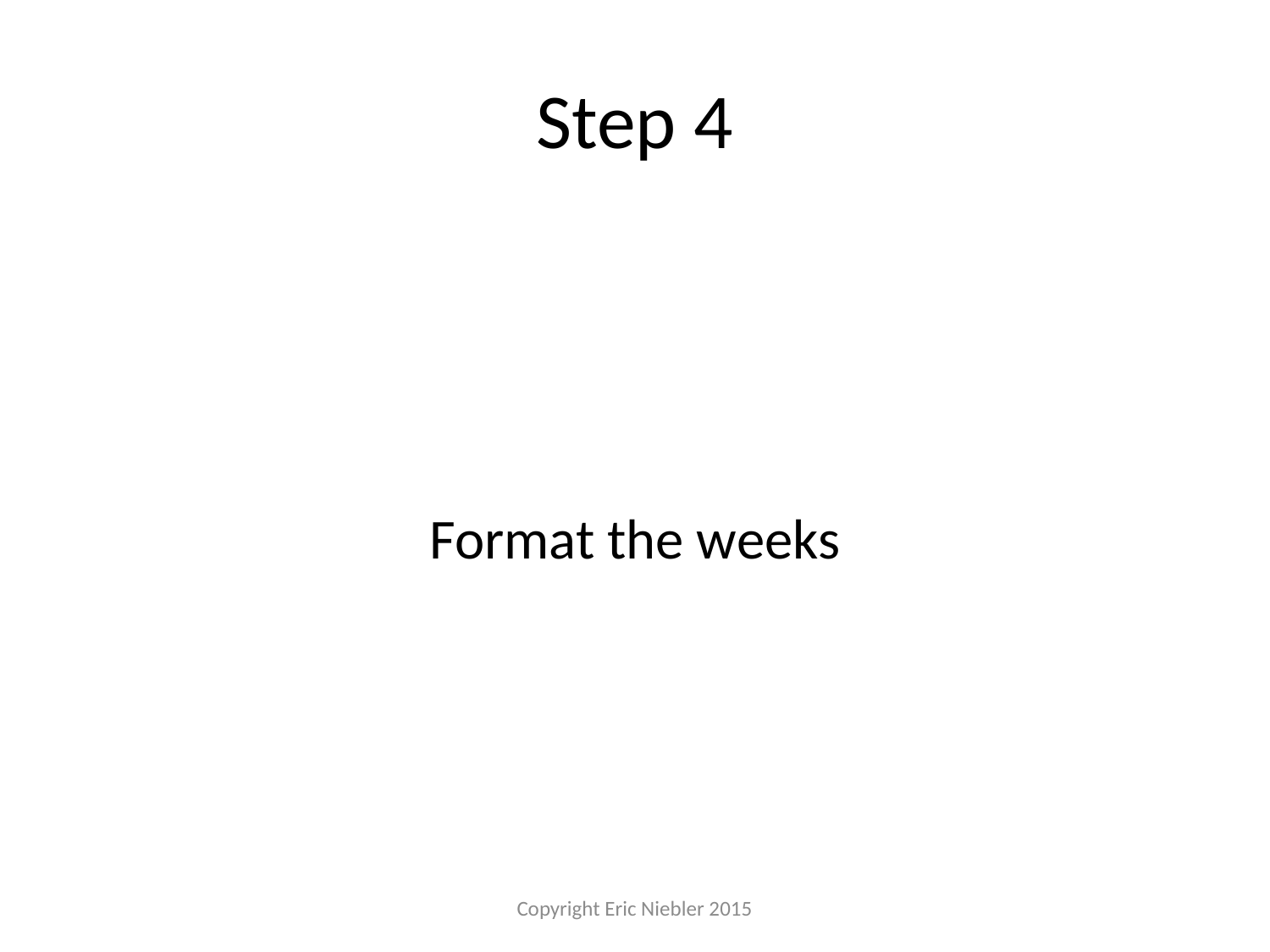

# Step 4
Format the weeks
Copyright Eric Niebler 2015